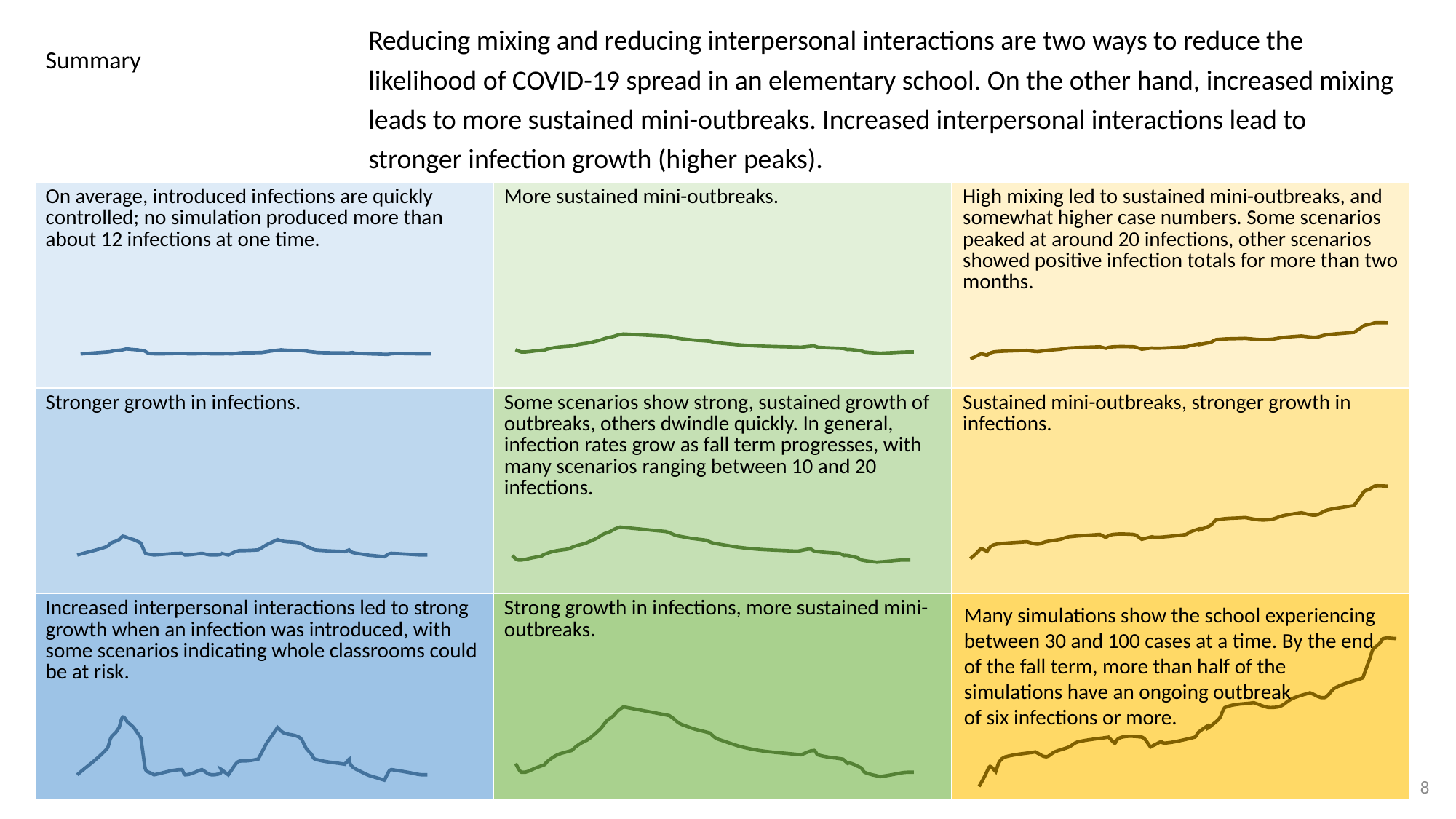

Reducing mixing and reducing interpersonal interactions are two ways to reduce the likelihood of COVID-19 spread in an elementary school. On the other hand, increased mixing leads to more sustained mini-outbreaks. Increased interpersonal interactions lead to stronger infection growth (higher peaks).
# Summary
| On average, introduced infections are quickly controlled; no simulation produced more than about 12 infections at one time. | More sustained mini-outbreaks. | High mixing led to sustained mini-outbreaks, and somewhat higher case numbers. Some scenarios peaked at around 20 infections, other scenarios showed positive infection totals for more than two months. |
| --- | --- | --- |
| Stronger growth in infections. | Some scenarios show strong, sustained growth of outbreaks, others dwindle quickly. In general, infection rates grow as fall term progresses, with many scenarios ranging between 10 and 20 infections. | Sustained mini-outbreaks, stronger growth in infections. |
| Increased interpersonal interactions led to strong growth when an infection was introduced, with some scenarios indicating whole classrooms could be at risk. | Strong growth in infections, more sustained mini-outbreaks. |  |

Many simulations show the school experiencing between 30 and 100 cases at a time. By the end of the fall term, more than half of the
simulations have an ongoing outbreak
of six infections or more.

6/2/2020
8